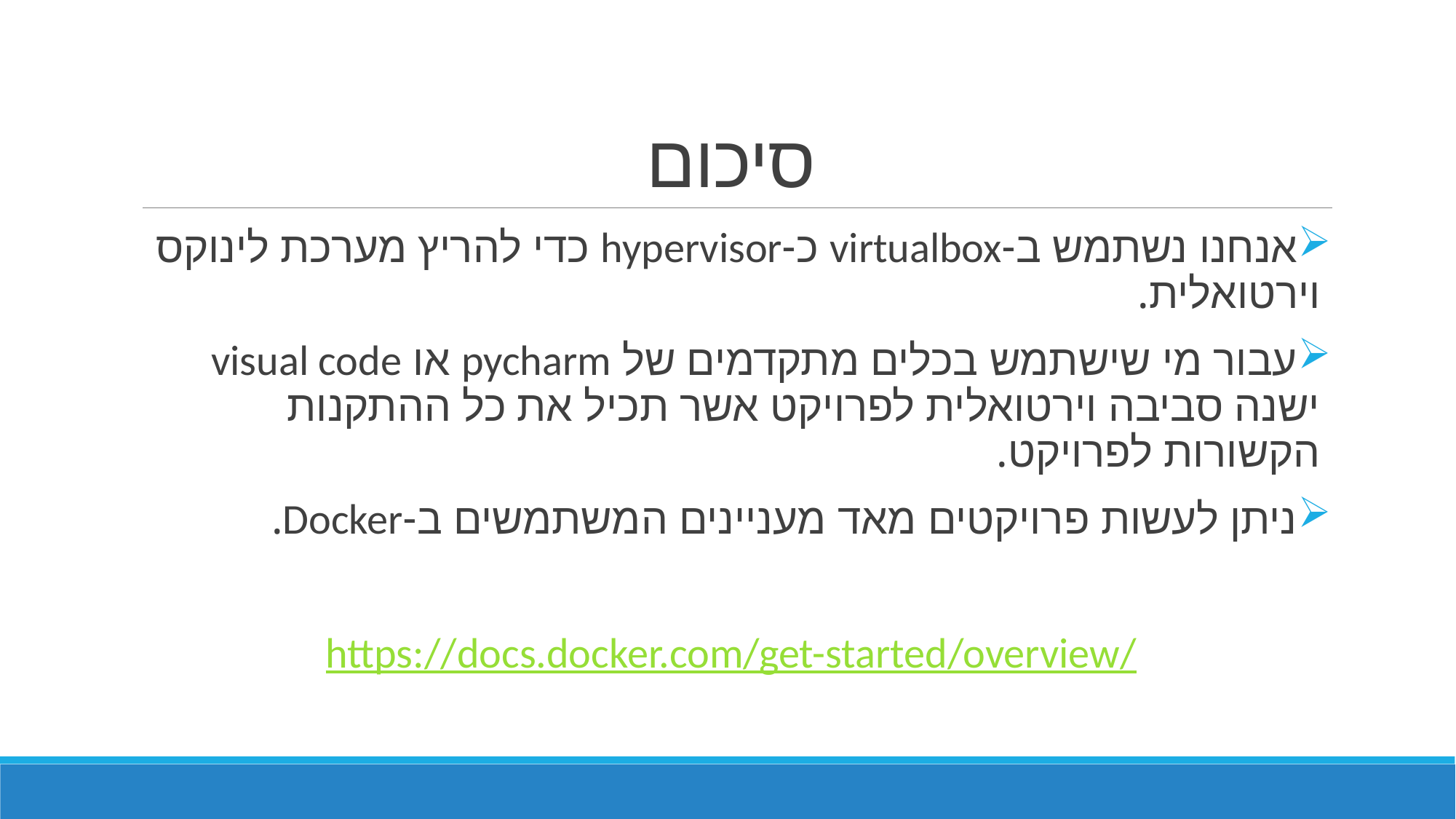

# סיכום
אנחנו נשתמש ב-virtualbox כ-hypervisor כדי להריץ מערכת לינוקס וירטואלית.
עבור מי שישתמש בכלים מתקדמים של pycharm או visual code ישנה סביבה וירטואלית לפרויקט אשר תכיל את כל ההתקנות הקשורות לפרויקט.
ניתן לעשות פרויקטים מאד מעניינים המשתמשים ב-Docker.

https://docs.docker.com/get-started/overview/